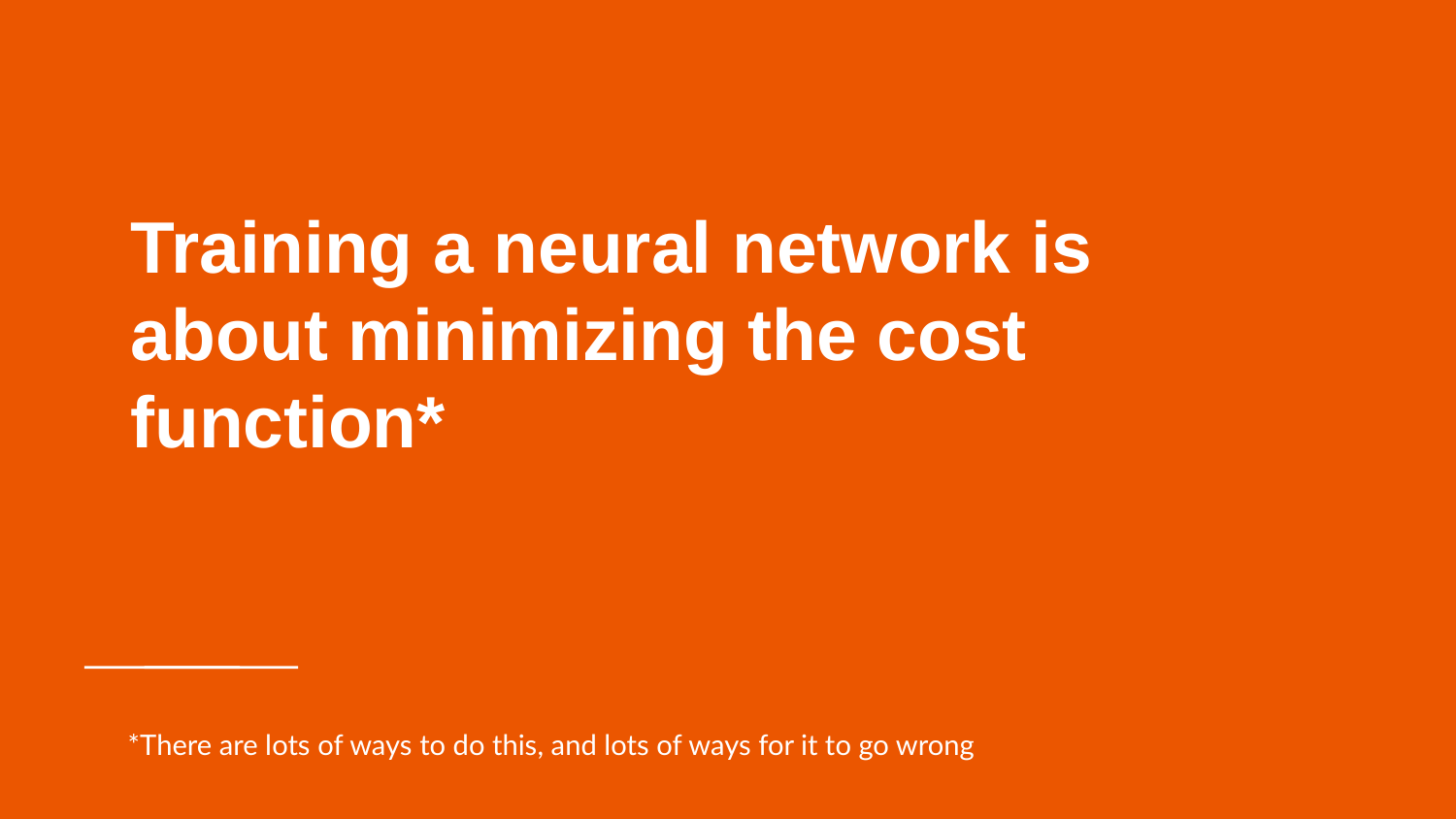

# Training a neural network is about minimizing the cost function*
*There are lots of ways to do this, and lots of ways for it to go wrong